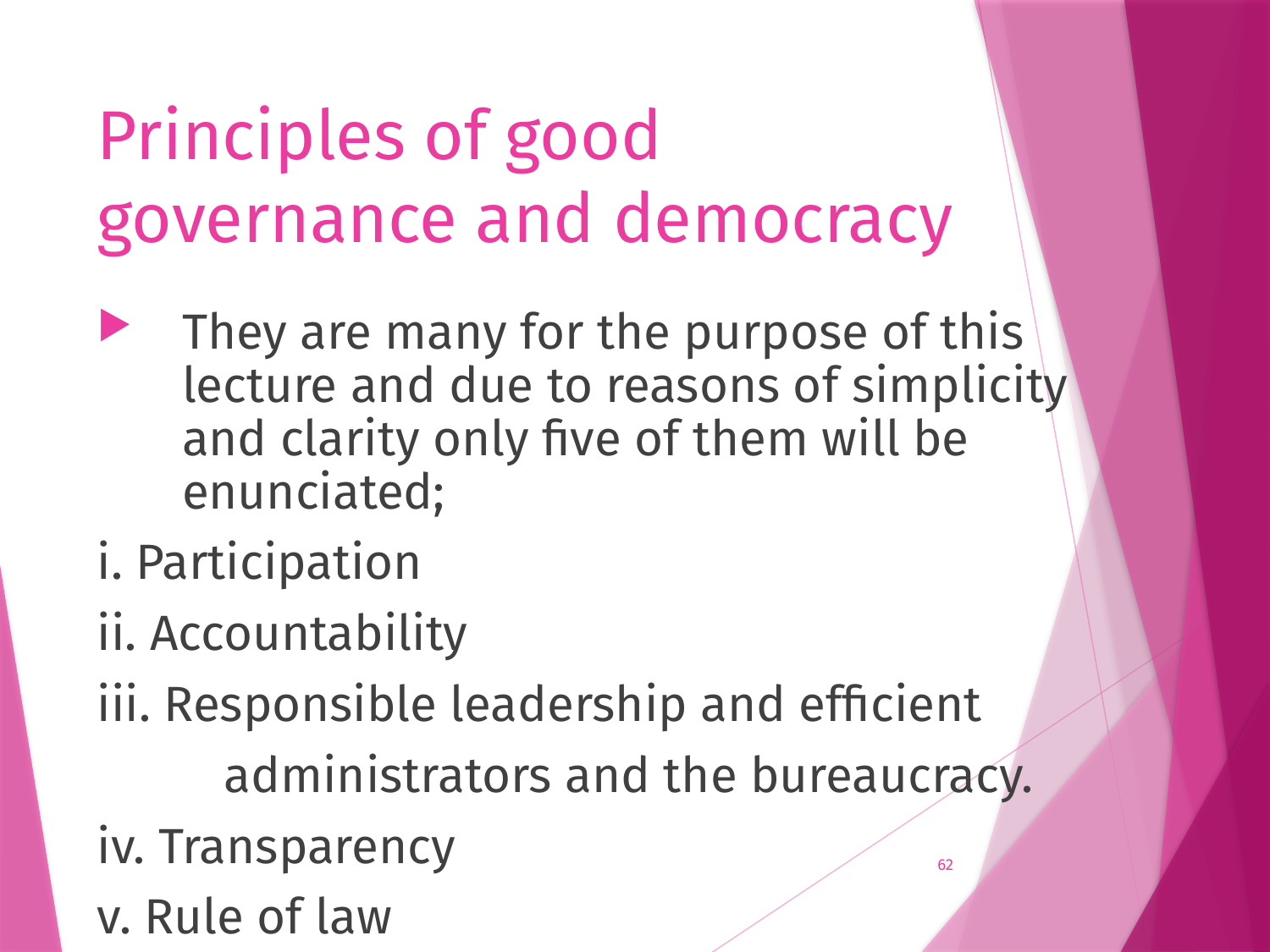

# Principles of good governance and democracy
They are many for the purpose of this lecture and due to reasons of simplicity and clarity only five of them will be enunciated;
i. Participation
ii. Accountability
iii. Responsible leadership and efficient
	administrators and the bureaucracy.
iv. Transparency
v. Rule of law
62